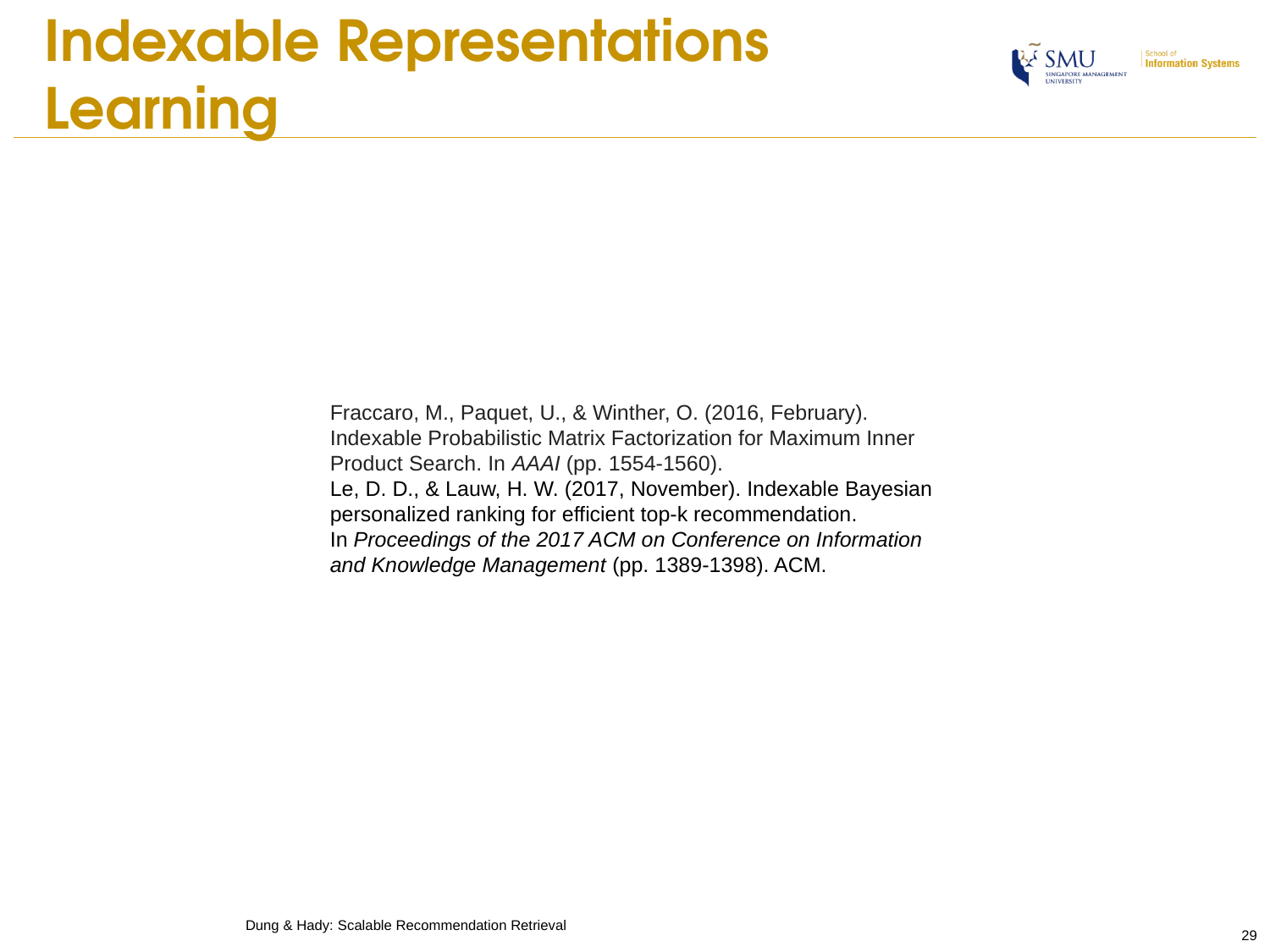

Indexable Representations Learning
Fraccaro, M., Paquet, U., & Winther, O. (2016, February). Indexable Probabilistic Matrix Factorization for Maximum Inner Product Search. In AAAI (pp. 1554-1560).
Le, D. D., & Lauw, H. W. (2017, November). Indexable Bayesian personalized ranking for efficient top-k recommendation. In Proceedings of the 2017 ACM on Conference on Information and Knowledge Management (pp. 1389-1398). ACM.
Dung & Hady: Scalable Recommendation Retrieval
29